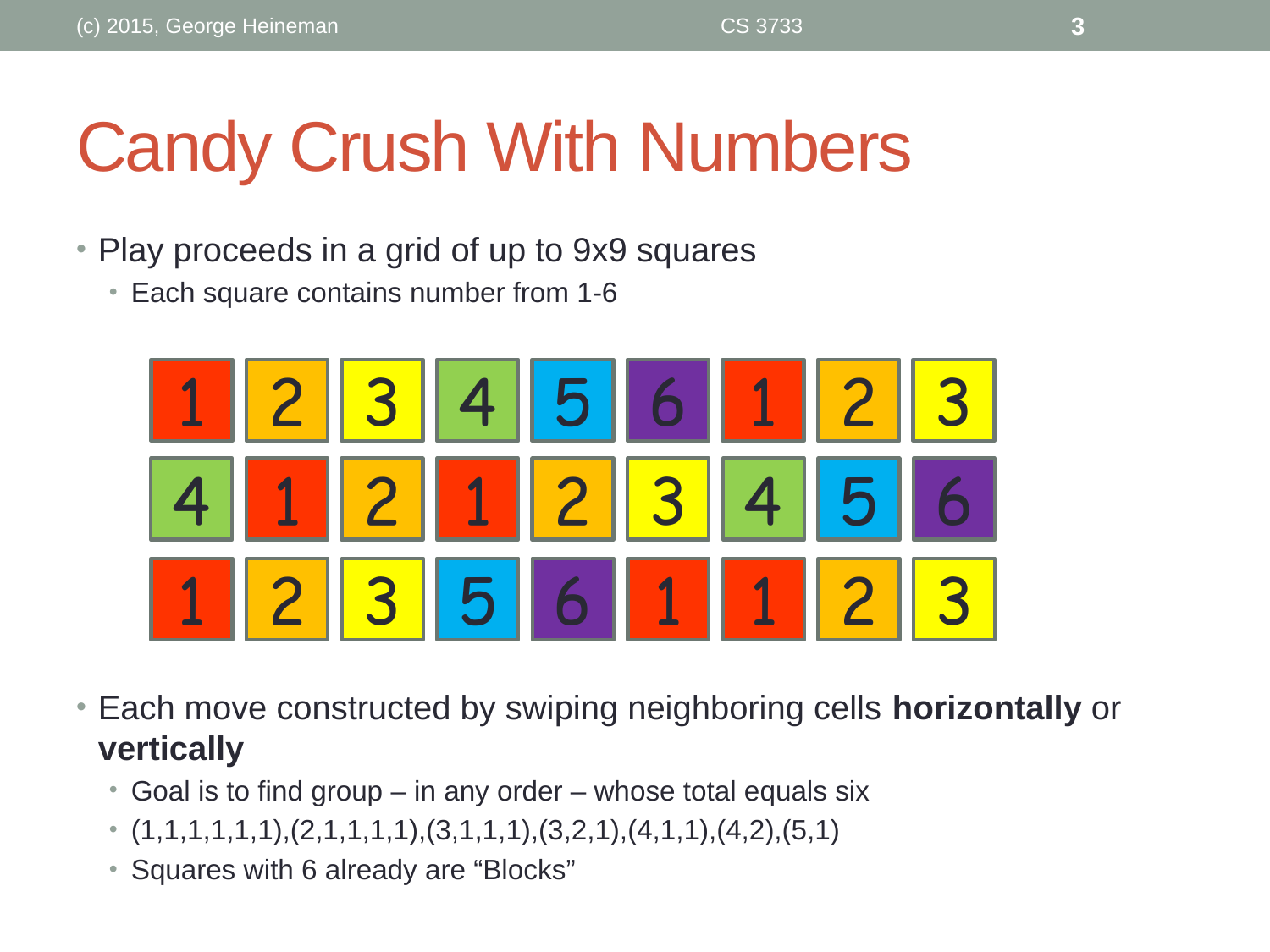

(c) 2015, George Heineman
CS 3733
3
# Candy Crush With Numbers
Play proceeds in a grid of up to 9x9 squares
Each square contains number from 1-6

Each move constructed by swiping neighboring cells horizontally or vertically
Goal is to find group – in any order – whose total equals six
(1,1,1,1,1,1),(2,1,1,1,1),(3,1,1,1),(3,2,1),(4,1,1),(4,2),(5,1)
Squares with 6 already are “Blocks”

1
2
3
4
5
6
1
2
3
4
1
2
1
2
3
4
5
6
1
2
3
5
6
1
1
2
3